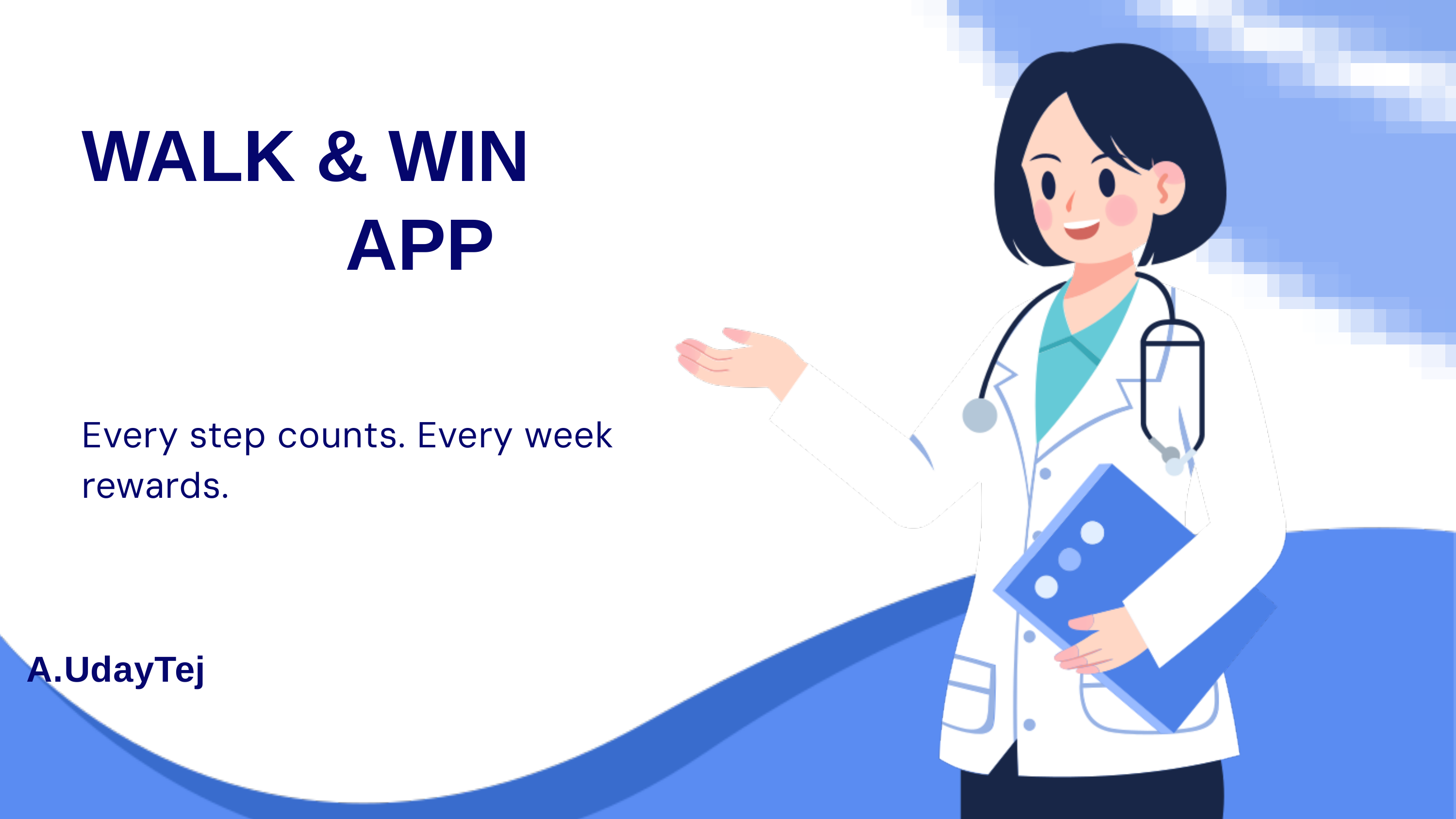

WALK & WIN
             APP
Every step counts. Every week rewards.

A.UdayTej